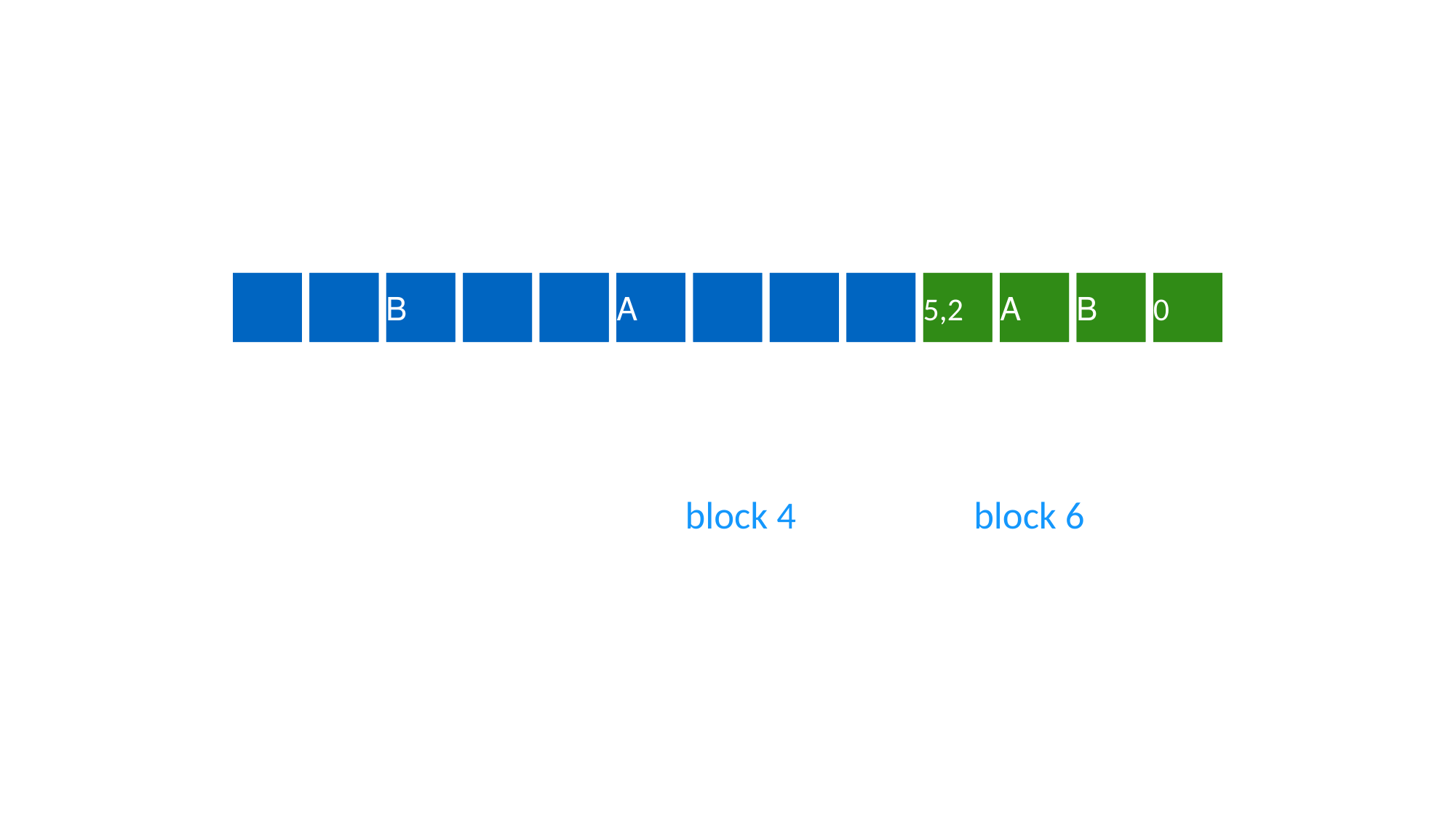

# New Layout
journal
journal

B
B

A
A

5,2
5,2
A
A
B
B
0
0
0
0
1
1
2
2
3
3
4
4
5
5
6
6
7
7
8
8
9
9
10
10
11
11
12
12
transaction: write C to block 4; write T to block 6